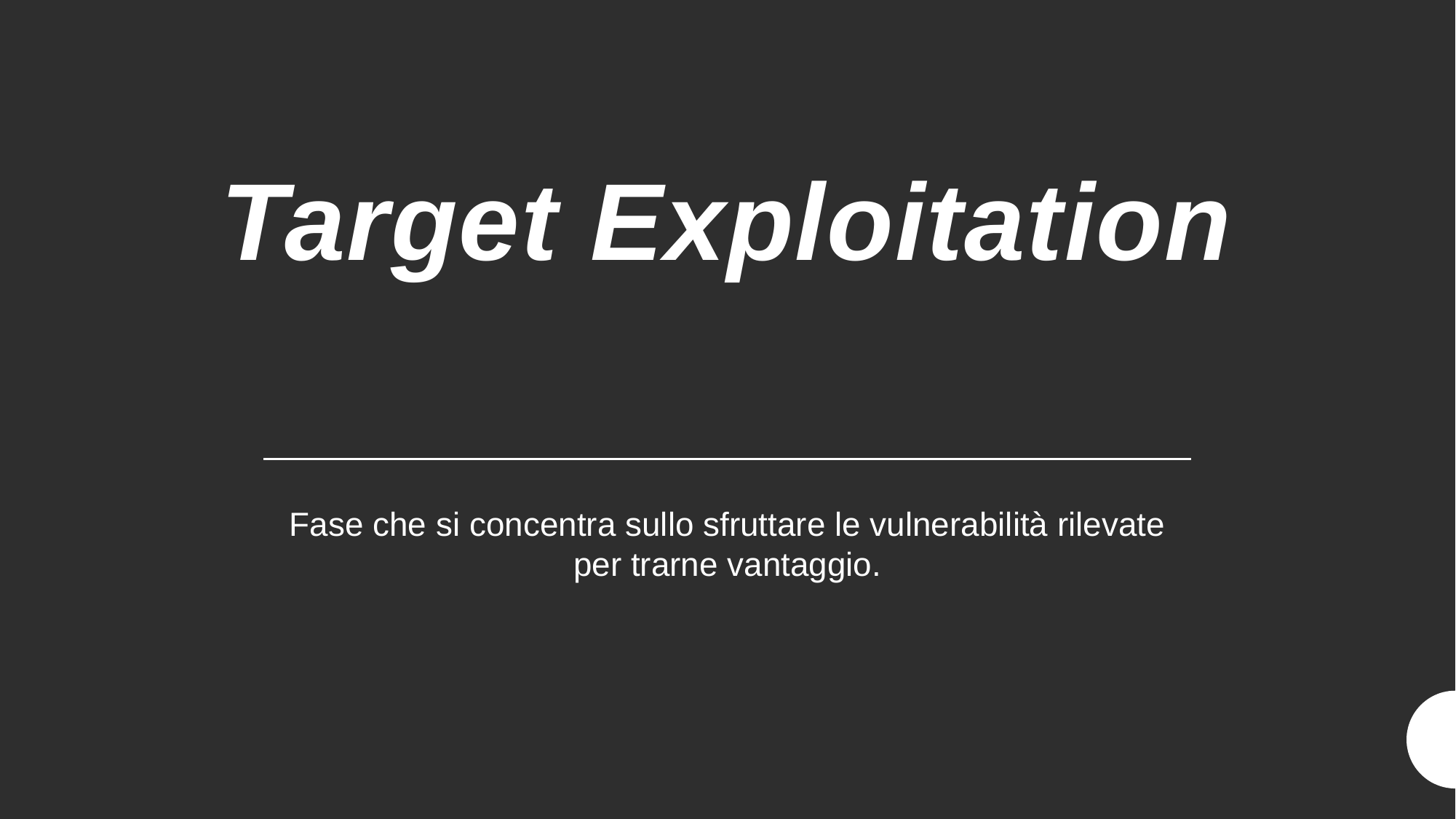

# Target Exploitation
Fase che si concentra sullo sfruttare le vulnerabilità rilevate per trarne vantaggio.